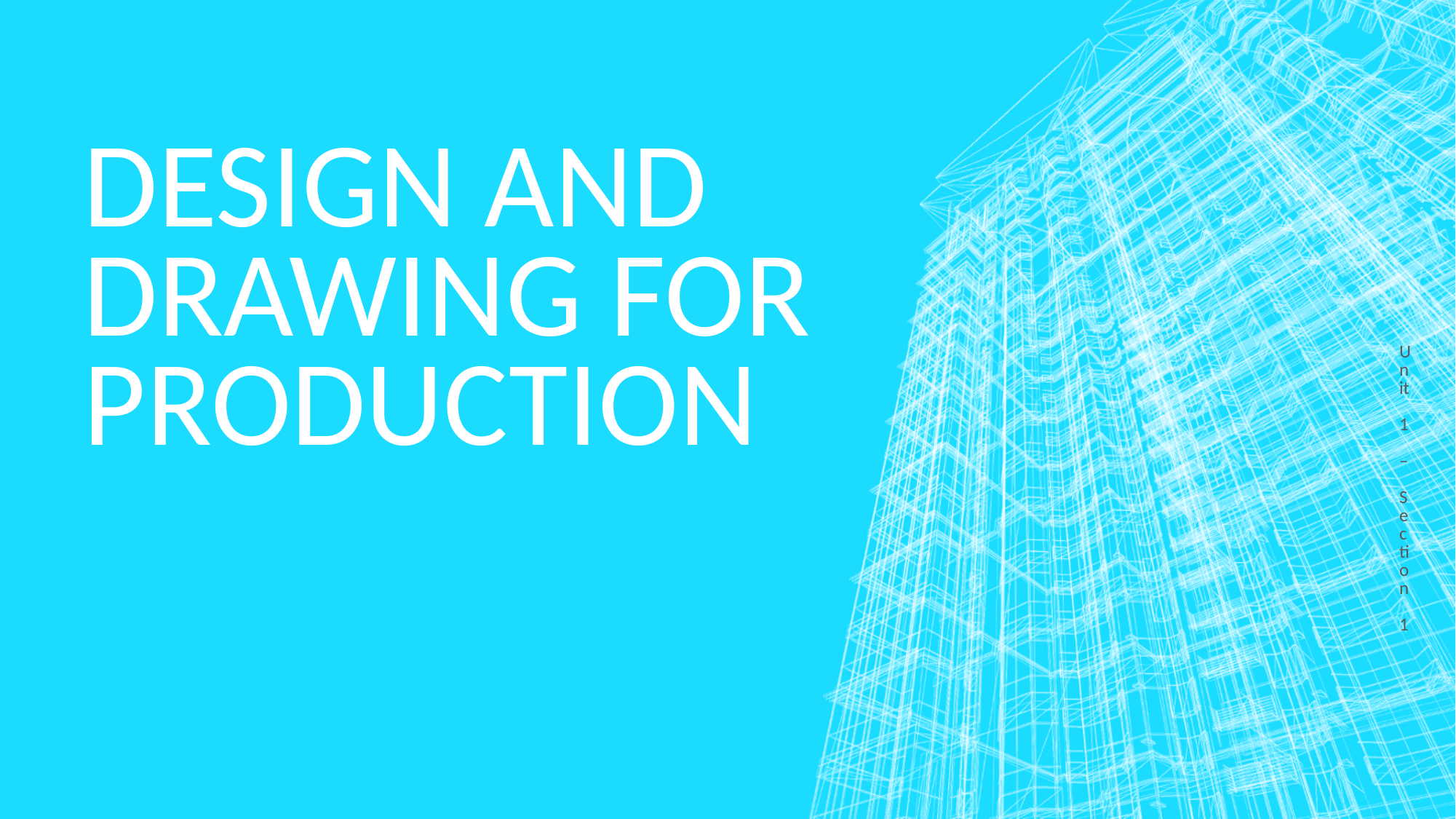

Unit 1 – Section 1
# Design and drawing for production